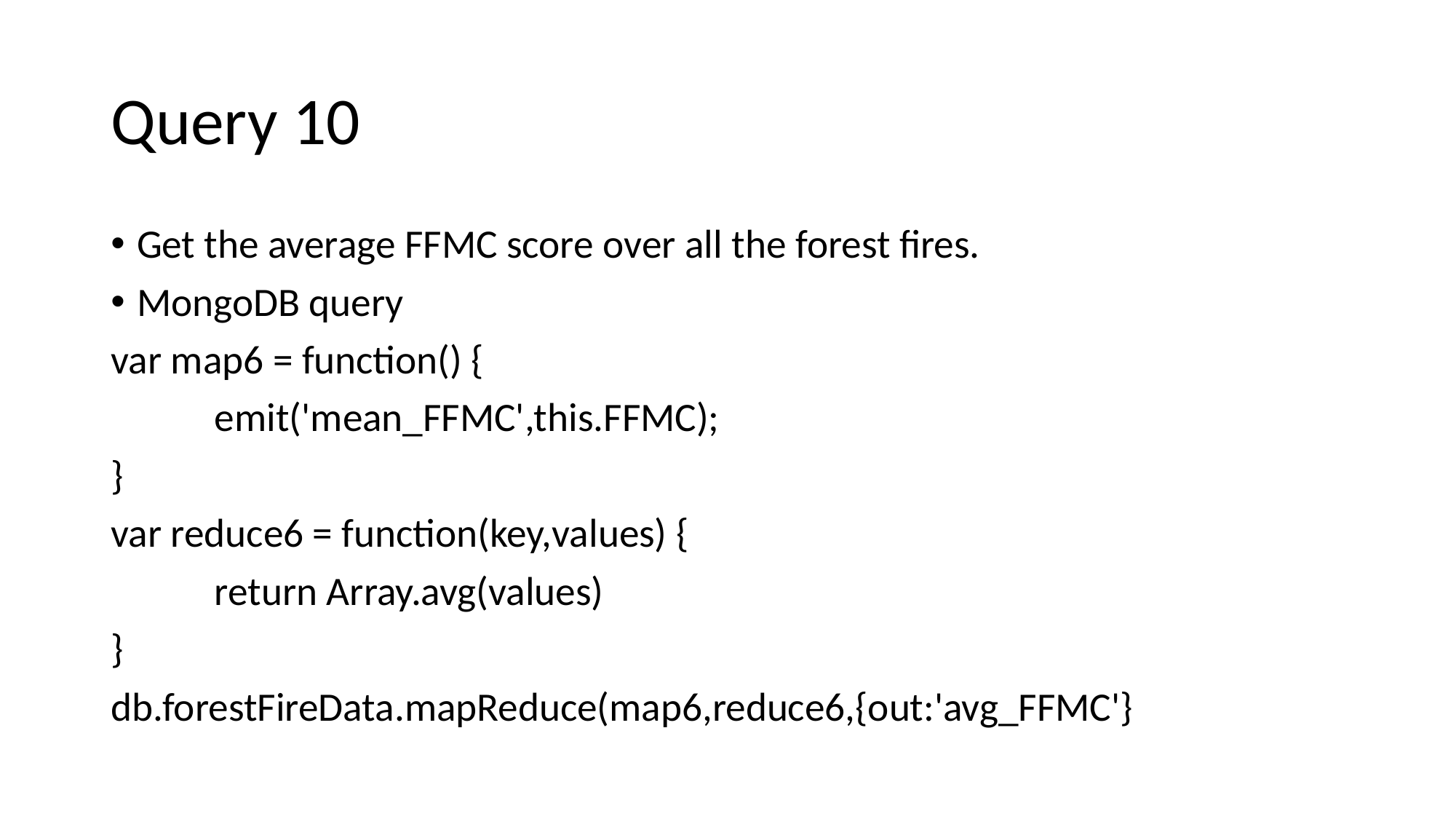

# Query 10
Get the average FFMC score over all the forest fires.
MongoDB query
var map6 = function() {
	emit('mean_FFMC',this.FFMC);
}
var reduce6 = function(key,values) {
	return Array.avg(values)
}
db.forestFireData.mapReduce(map6,reduce6,{out:'avg_FFMC'}